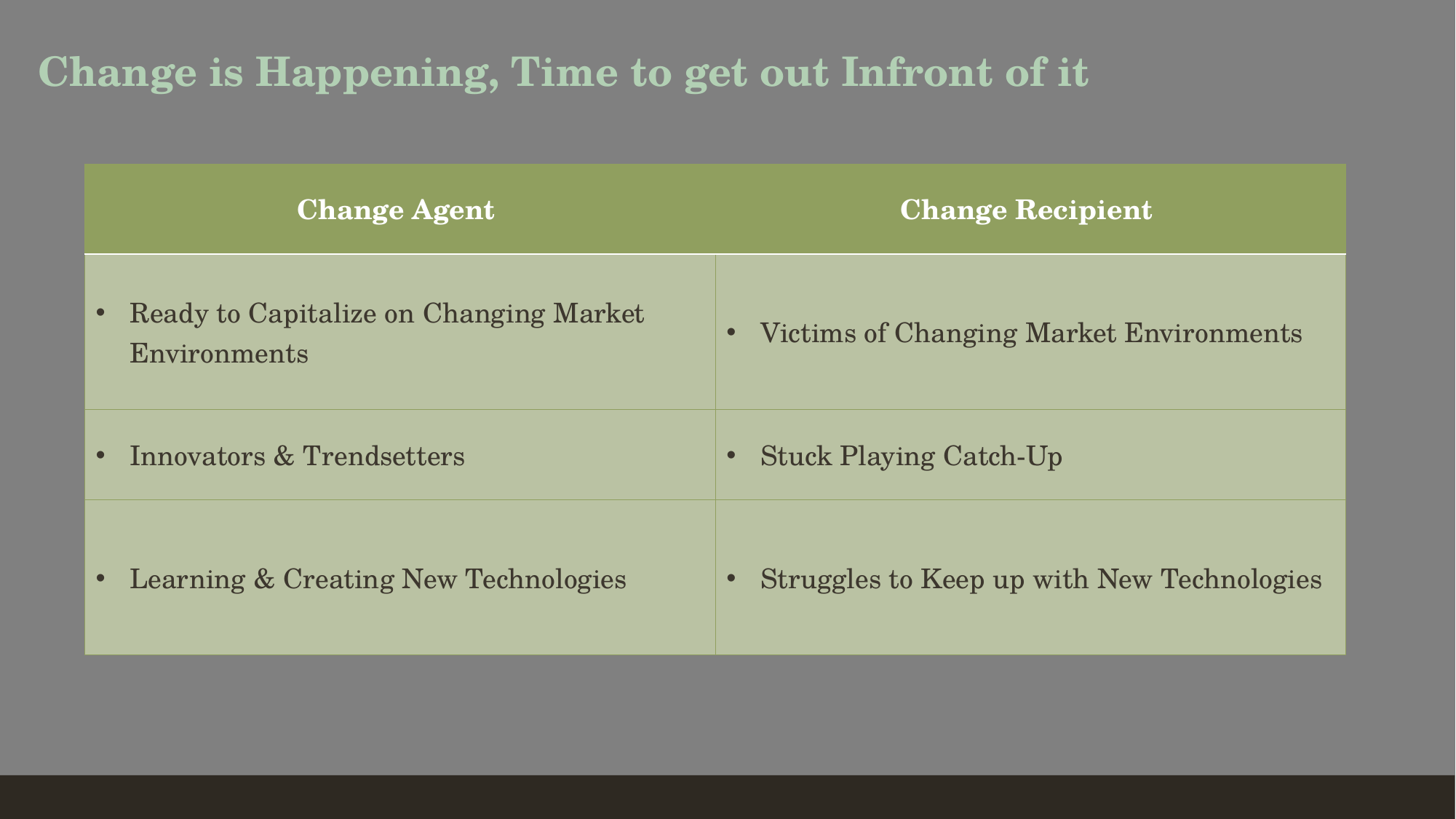

Change is Happening, Time to get out Infront of it

| Change Agent | Change Recipient |
| --- | --- |
| Ready to Capitalize on Changing Market Environments | Victims of Changing Market Environments |
| Innovators & Trendsetters | Stuck Playing Catch-Up |
| Learning & Creating New Technologies | Struggles to Keep up with New Technologies |